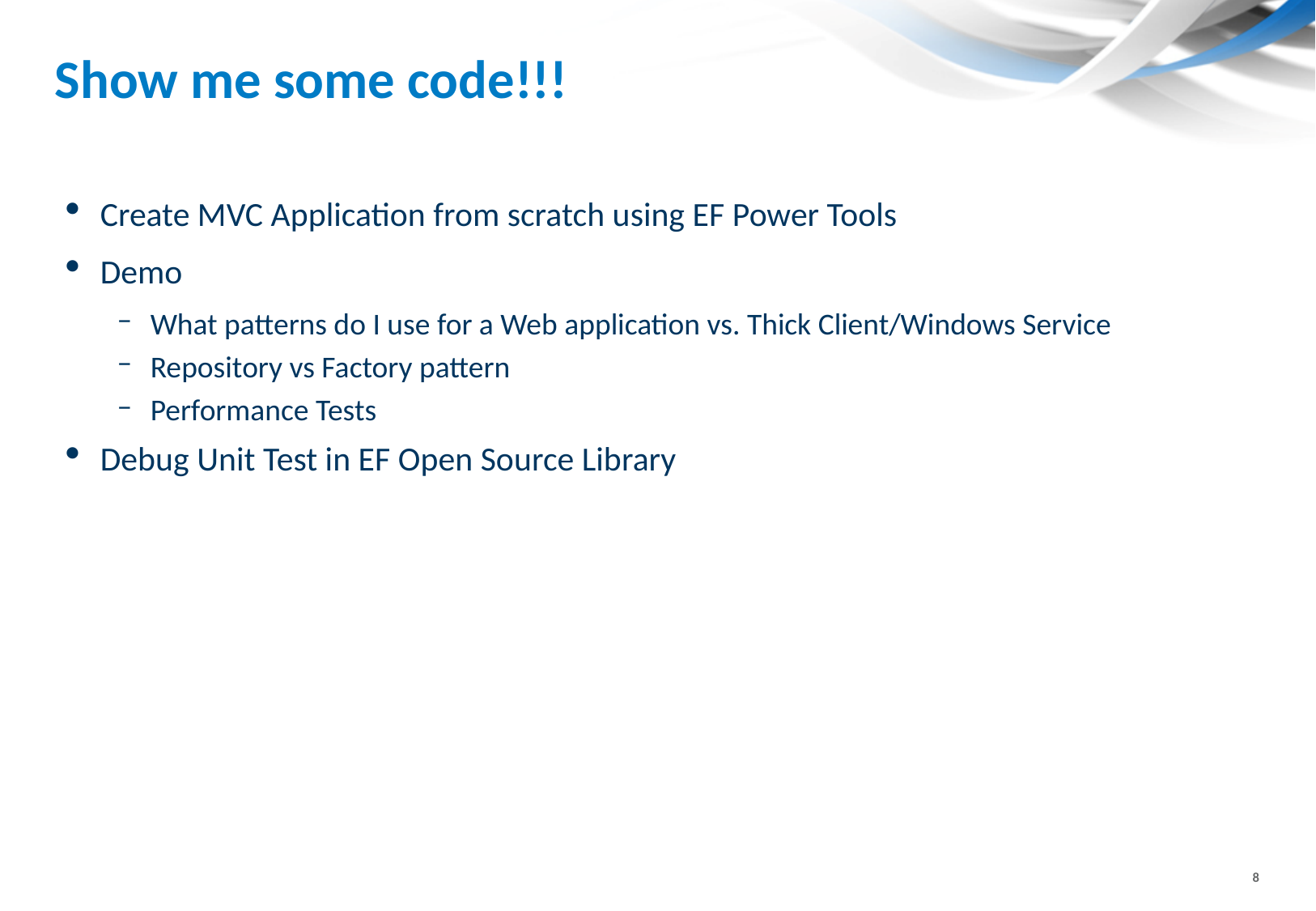

# Show me some code!!!

Create MVC Application from scratch using EF Power Tools
Demo
What patterns do I use for a Web application vs. Thick Client/Windows Service
Repository vs Factory pattern
Performance Tests
Debug Unit Test in EF Open Source Library